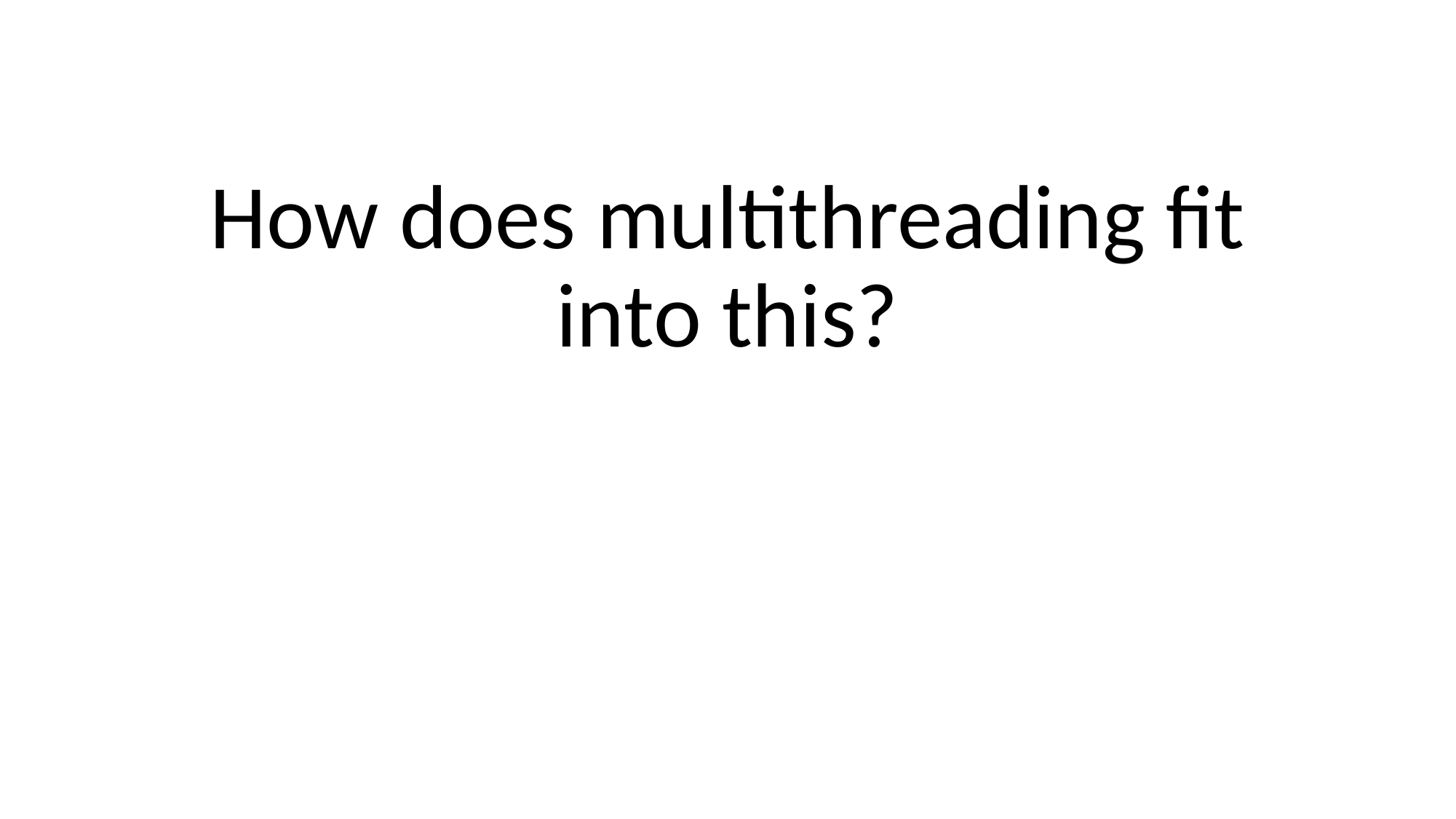

# How does multithreading fit into this?